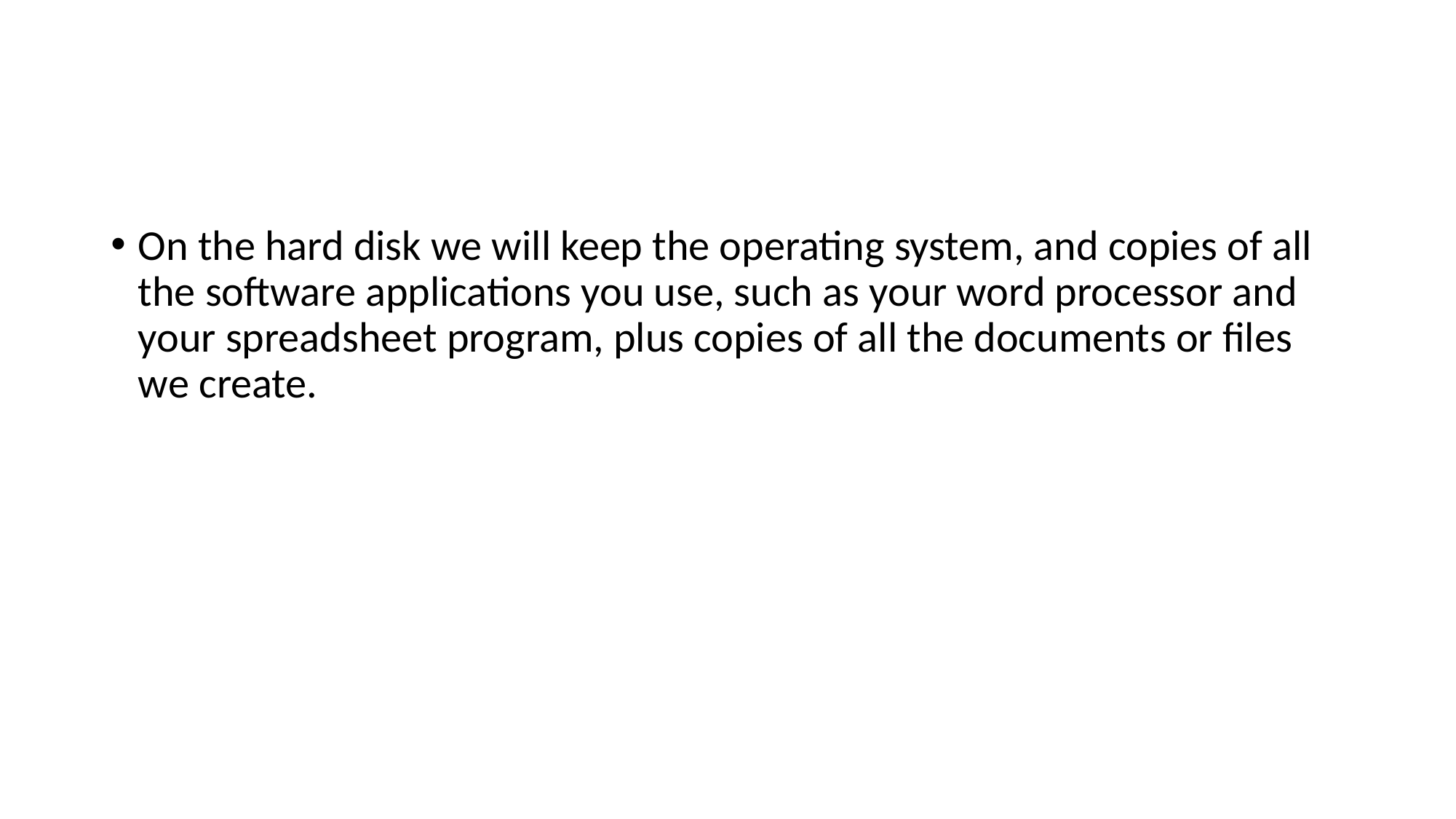

#
On the hard disk we will keep the operating system, and copies of all the software applications you use, such as your word processor and your spreadsheet program, plus copies of all the documents or files we create.